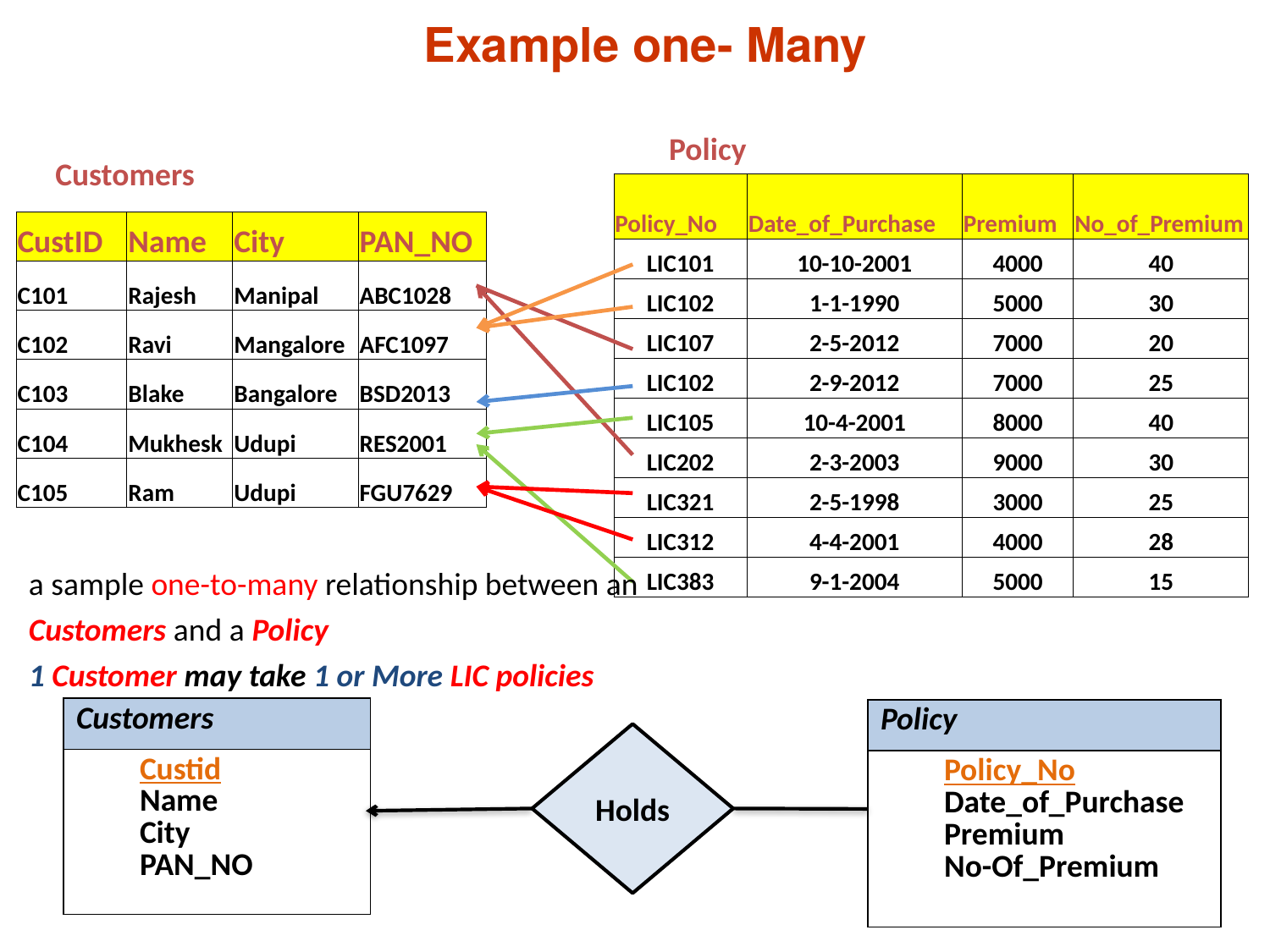

# Example one- Many
Policy
Customers
| Policy\_No | Date\_of\_Purchase | Premium | No\_of\_Premium |
| --- | --- | --- | --- |
| LIC101 | 10-10-2001 | 4000 | 40 |
| LIC102 | 1-1-1990 | 5000 | 30 |
| LIC107 | 2-5-2012 | 7000 | 20 |
| LIC102 | 2-9-2012 | 7000 | 25 |
| LIC105 | 10-4-2001 | 8000 | 40 |
| LIC202 | 2-3-2003 | 9000 | 30 |
| LIC321 | 2-5-1998 | 3000 | 25 |
| LIC312 | 4-4-2001 | 4000 | 28 |
| LIC383 | 9-1-2004 | 5000 | 15 |
| CustID | Name | City | PAN\_NO |
| --- | --- | --- | --- |
| C101 | Rajesh | Manipal | ABC1028 |
| C102 | Ravi | Mangalore | AFC1097 |
| C103 | Blake | Bangalore | BSD2013 |
| C104 | Mukhesk | Udupi | RES2001 |
| C105 | Ram | Udupi | FGU7629 |
a sample one-to-many relationship between an Customers and a Policy
1 Customer may take 1 or More LIC policies
| Customers |
| --- |
| Custid Name City PAN\_NO |
| Policy |
| --- |
| Policy\_No Date\_of\_Purchase Premium No-Of\_Premium |
Holds